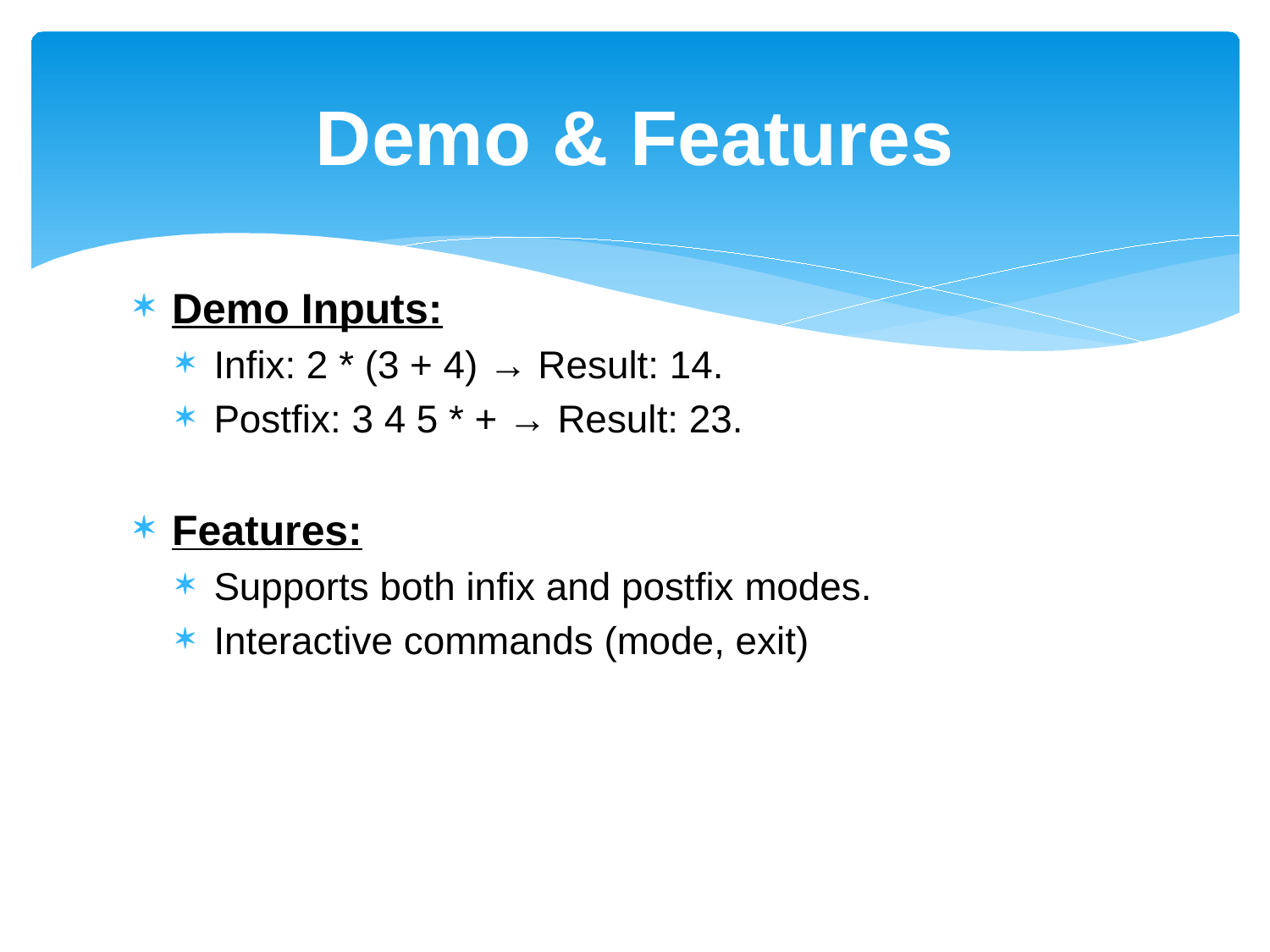

# Demo & Features
Demo Inputs:
Infix: 2 * (3 + 4) → Result: 14.
Postfix: 3 4 5 * + → Result: 23.

Features:
Supports both infix and postfix modes.
Interactive commands (mode, exit)